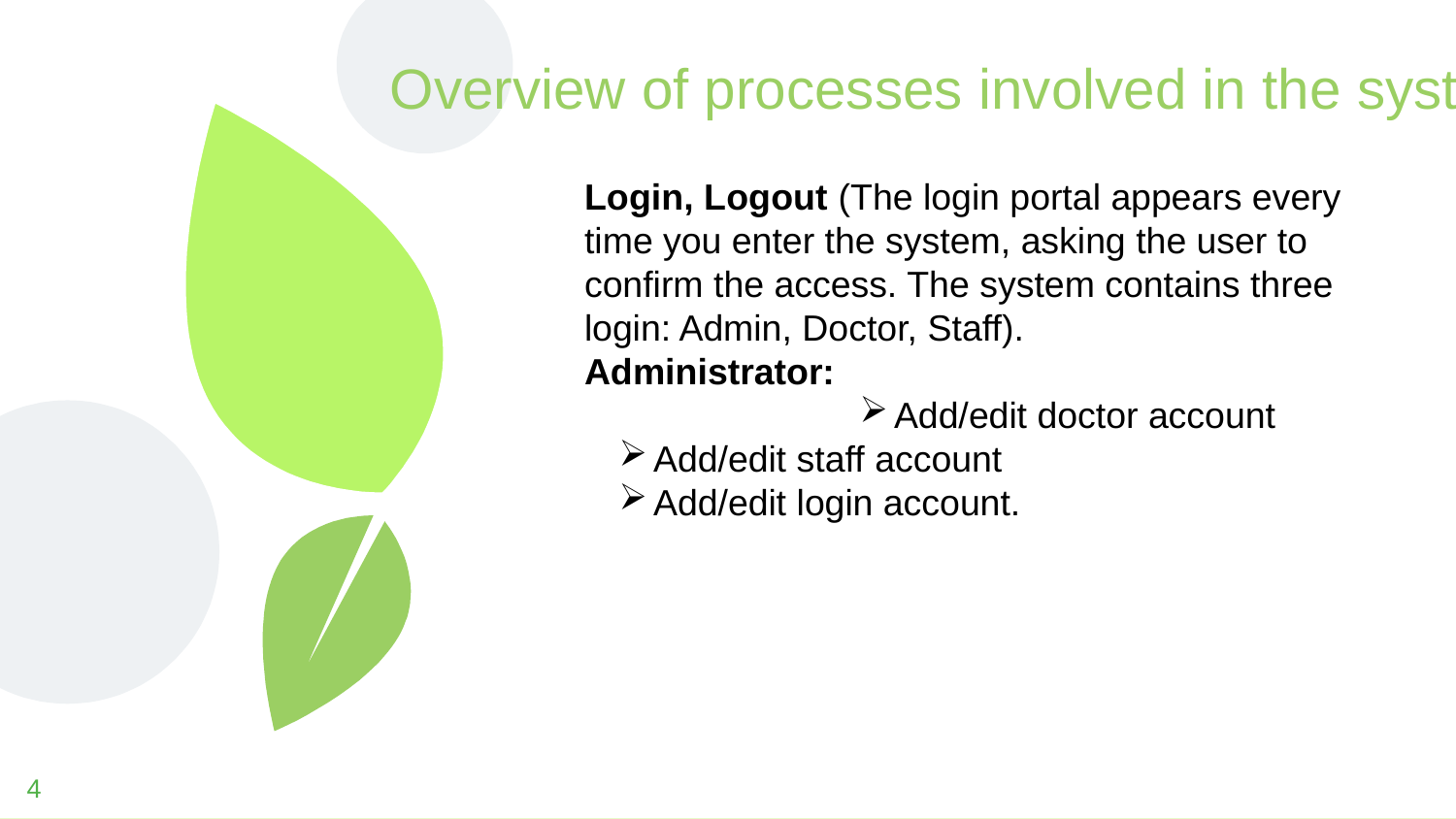

Overview of processes involved in the system
Login, Logout (The login portal appears every time you enter the system, asking the user to confirm the access. The system contains three login: Admin, Doctor, Staff).
Administrator:
Add/edit doctor account
Add/edit staff account
Add/edit login account.
4